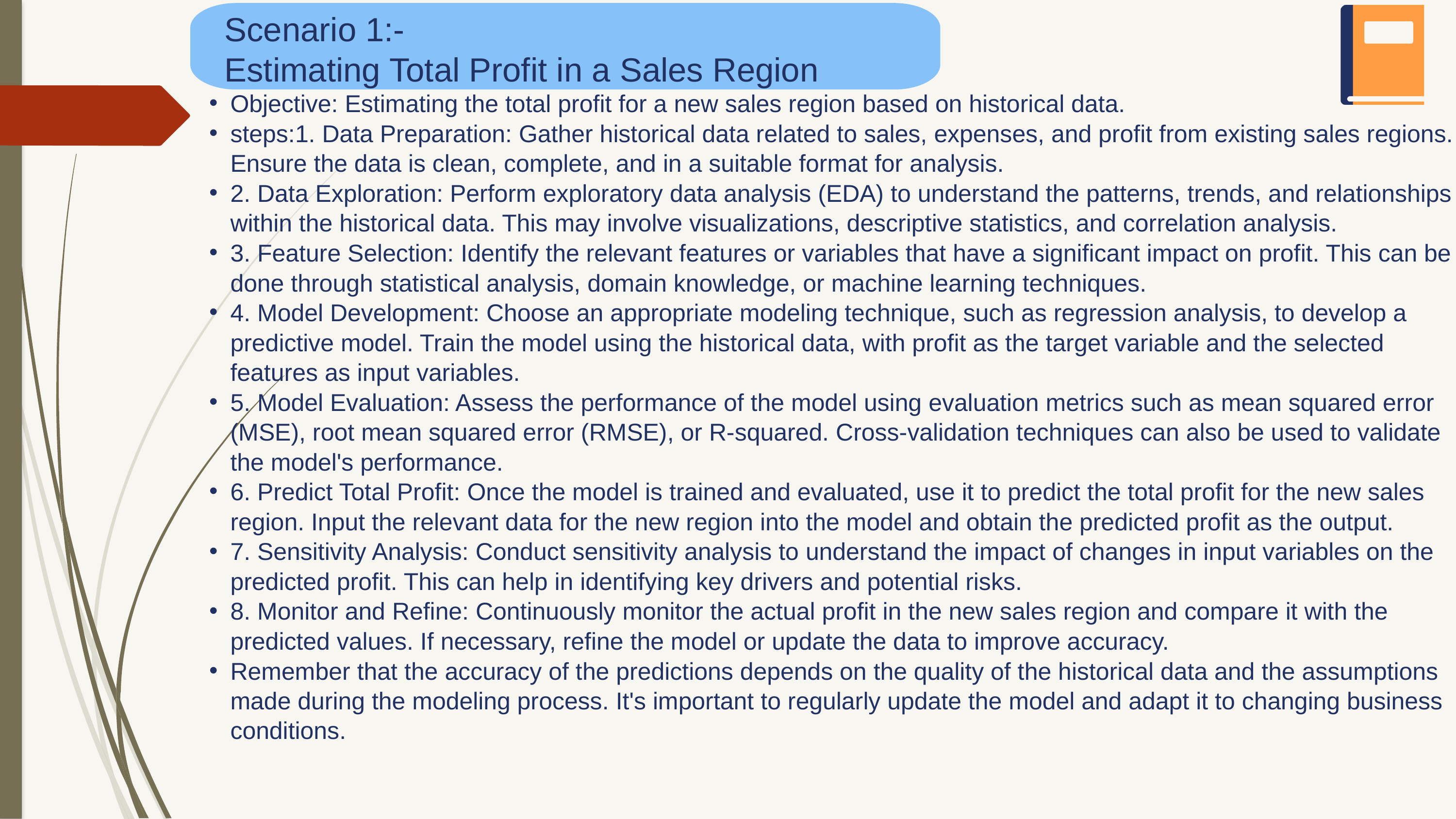

Scenario 1:-
Estimating Total Profit in a Sales Region
Objective: Estimating the total profit for a new sales region based on historical data.
steps:1. Data Preparation: Gather historical data related to sales, expenses, and profit from existing sales regions. Ensure the data is clean, complete, and in a suitable format for analysis.
2. Data Exploration: Perform exploratory data analysis (EDA) to understand the patterns, trends, and relationships within the historical data. This may involve visualizations, descriptive statistics, and correlation analysis.
3. Feature Selection: Identify the relevant features or variables that have a significant impact on profit. This can be done through statistical analysis, domain knowledge, or machine learning techniques.
4. Model Development: Choose an appropriate modeling technique, such as regression analysis, to develop a predictive model. Train the model using the historical data, with profit as the target variable and the selected features as input variables.
5. Model Evaluation: Assess the performance of the model using evaluation metrics such as mean squared error (MSE), root mean squared error (RMSE), or R-squared. Cross-validation techniques can also be used to validate the model's performance.
6. Predict Total Profit: Once the model is trained and evaluated, use it to predict the total profit for the new sales region. Input the relevant data for the new region into the model and obtain the predicted profit as the output.
7. Sensitivity Analysis: Conduct sensitivity analysis to understand the impact of changes in input variables on the predicted profit. This can help in identifying key drivers and potential risks.
8. Monitor and Refine: Continuously monitor the actual profit in the new sales region and compare it with the predicted values. If necessary, refine the model or update the data to improve accuracy.
Remember that the accuracy of the predictions depends on the quality of the historical data and the assumptions made during the modeling process. It's important to regularly update the model and adapt it to changing business conditions.